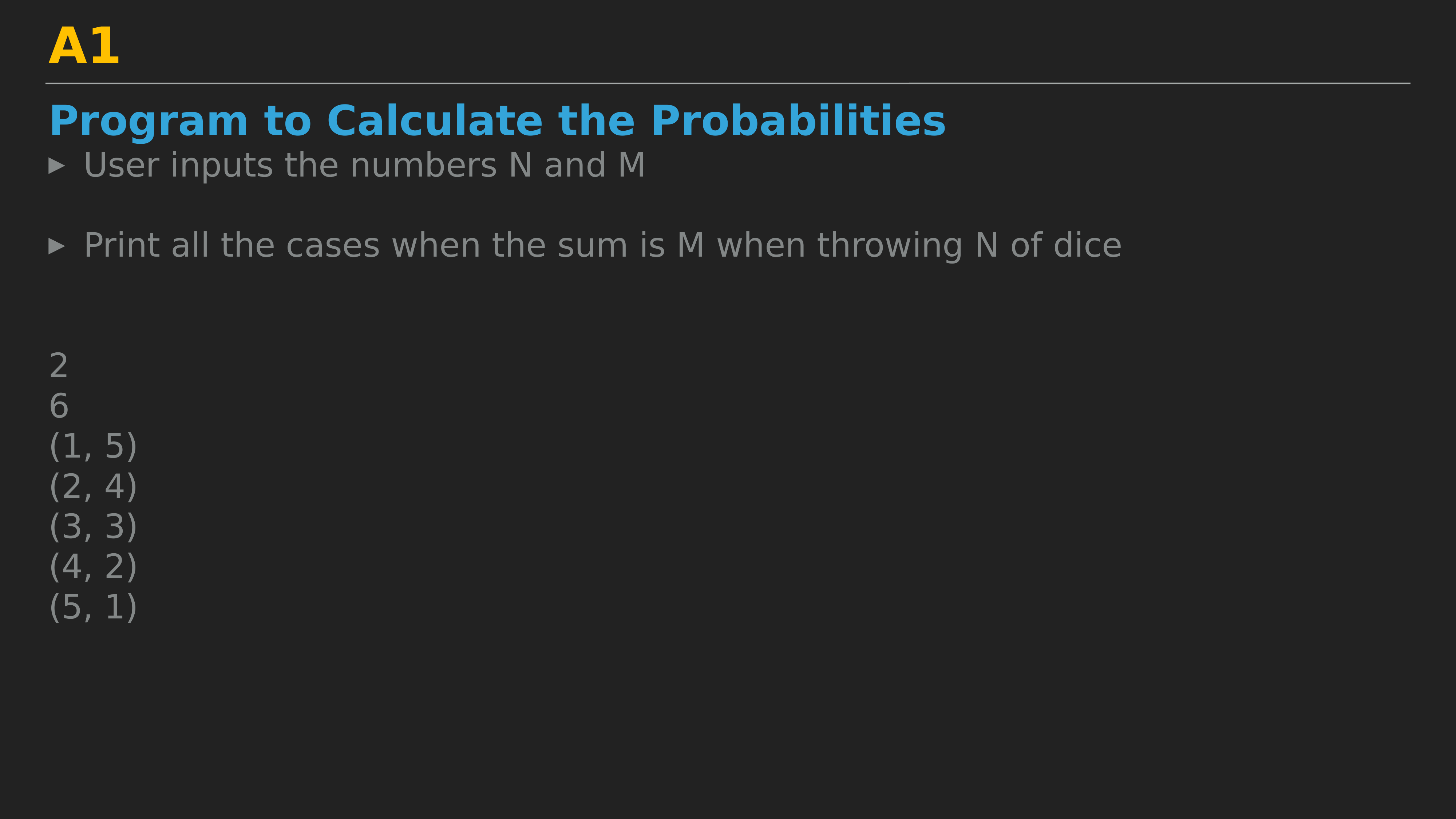

A1
Program to Calculate the Probabilities
User inputs the numbers N and M

Print all the cases when the sum is M when throwing N of dice

2
6
(1, 5)
(2, 4)
(3, 3)
(4, 2)
(5, 1)